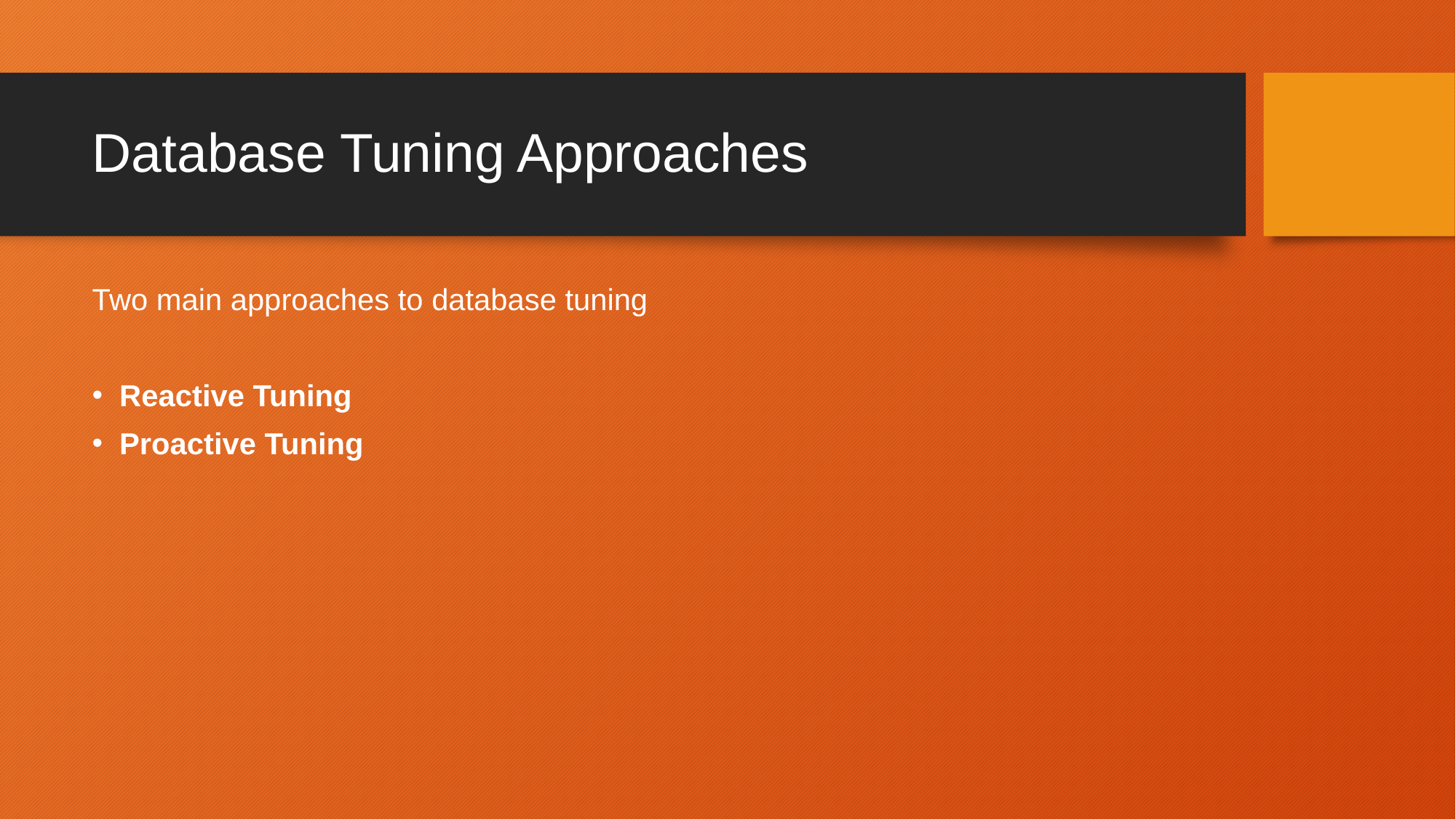

# Database Tuning Approaches
Two main approaches to database tuning

Reactive Tuning
Proactive Tuning